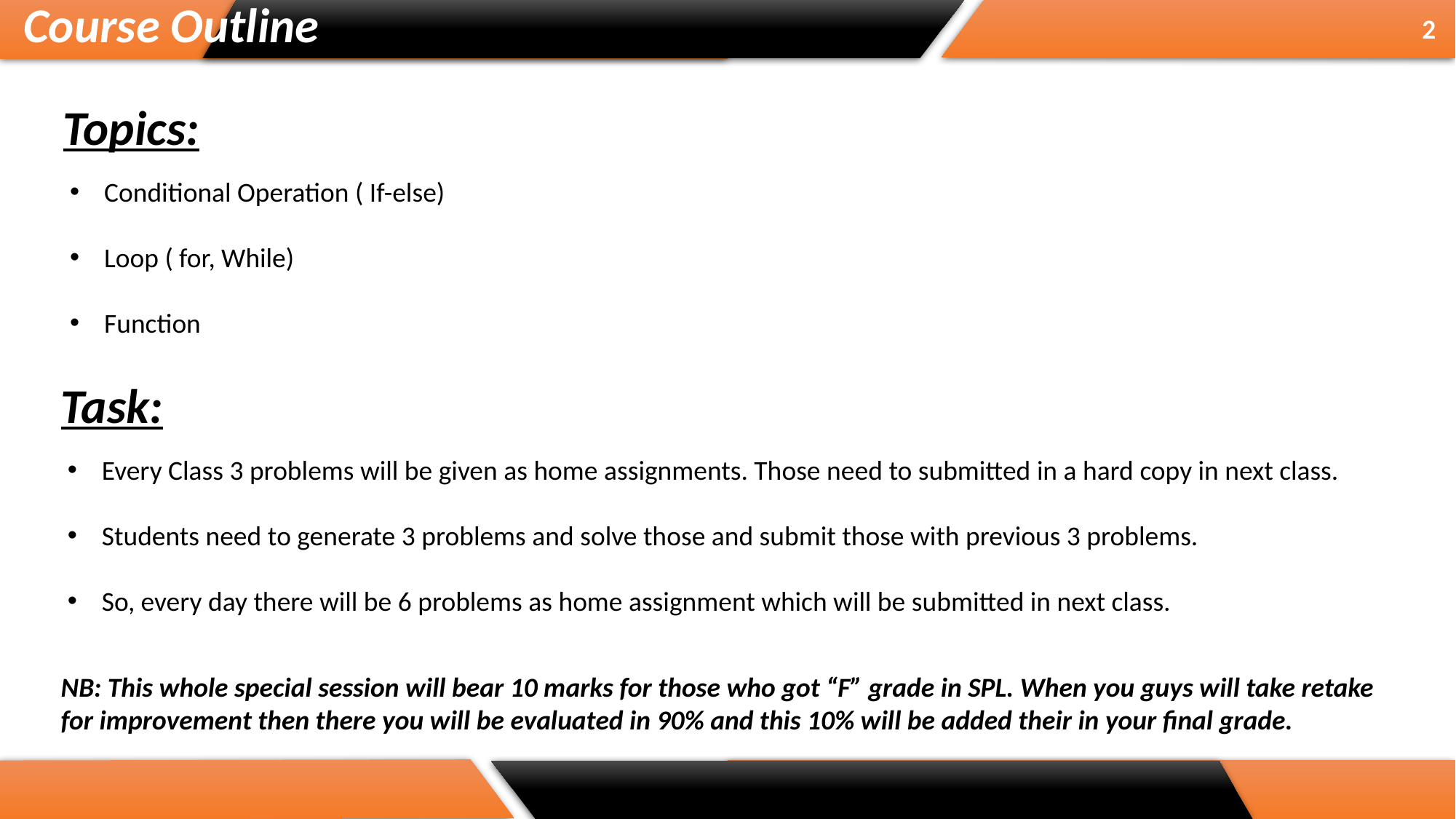

Course Outline

2
Topics:
Conditional Operation ( If-else)

Loop ( for, While)

Function

Task:
Every Class 3 problems will be given as home assignments. Those need to submitted in a hard copy in next class.

Students need to generate 3 problems and solve those and submit those with previous 3 problems.

So, every day there will be 6 problems as home assignment which will be submitted in next class.
NB: This whole special session will bear 10 marks for those who got “F” grade in SPL. When you guys will take retake for improvement then there you will be evaluated in 90% and this 10% will be added their in your final grade.